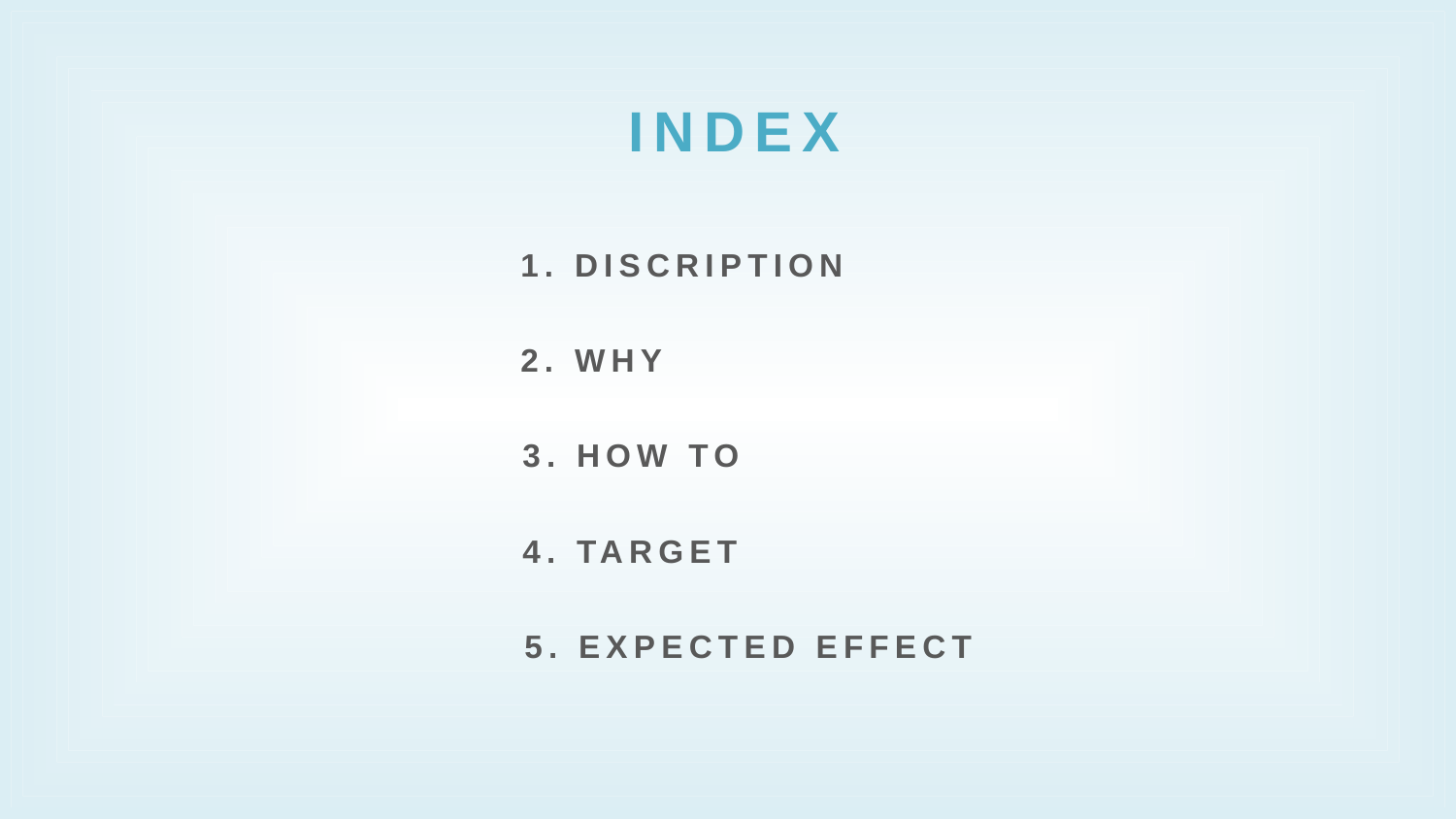

I N D E X
1. DISCRIPTION
2. WHY
3. HOW TO
4. TARGET
5. EXPECTED EFFECT